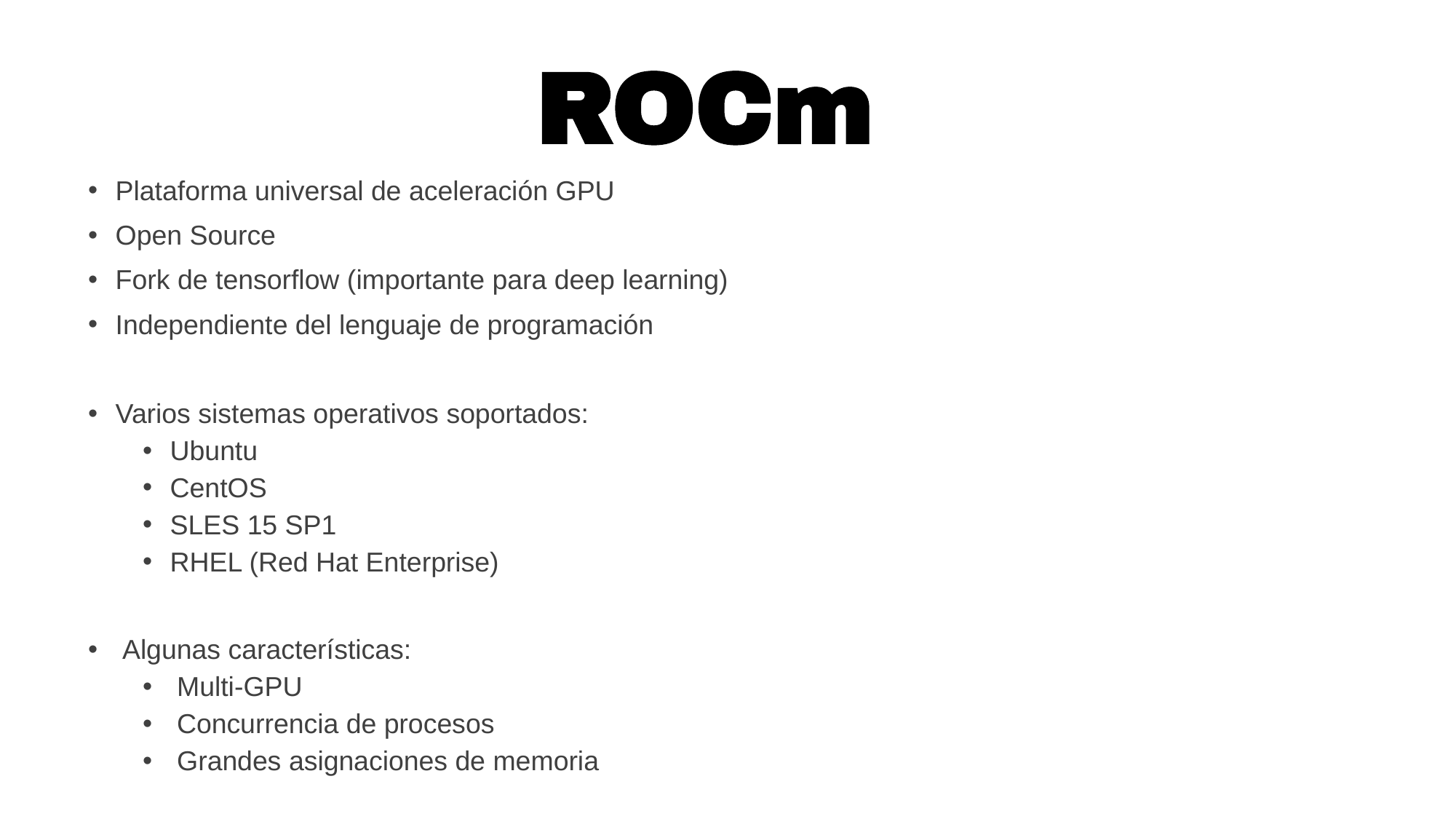

# ROCm
Plataforma universal de aceleración GPU
Open Source
Fork de tensorflow (importante para deep learning)
Independiente del lenguaje de programación

Varios sistemas operativos soportados:
Ubuntu
CentOS
SLES 15 SP1
RHEL (Red Hat Enterprise)

Algunas características:
Multi-GPU
Concurrencia de procesos
Grandes asignaciones de memoria